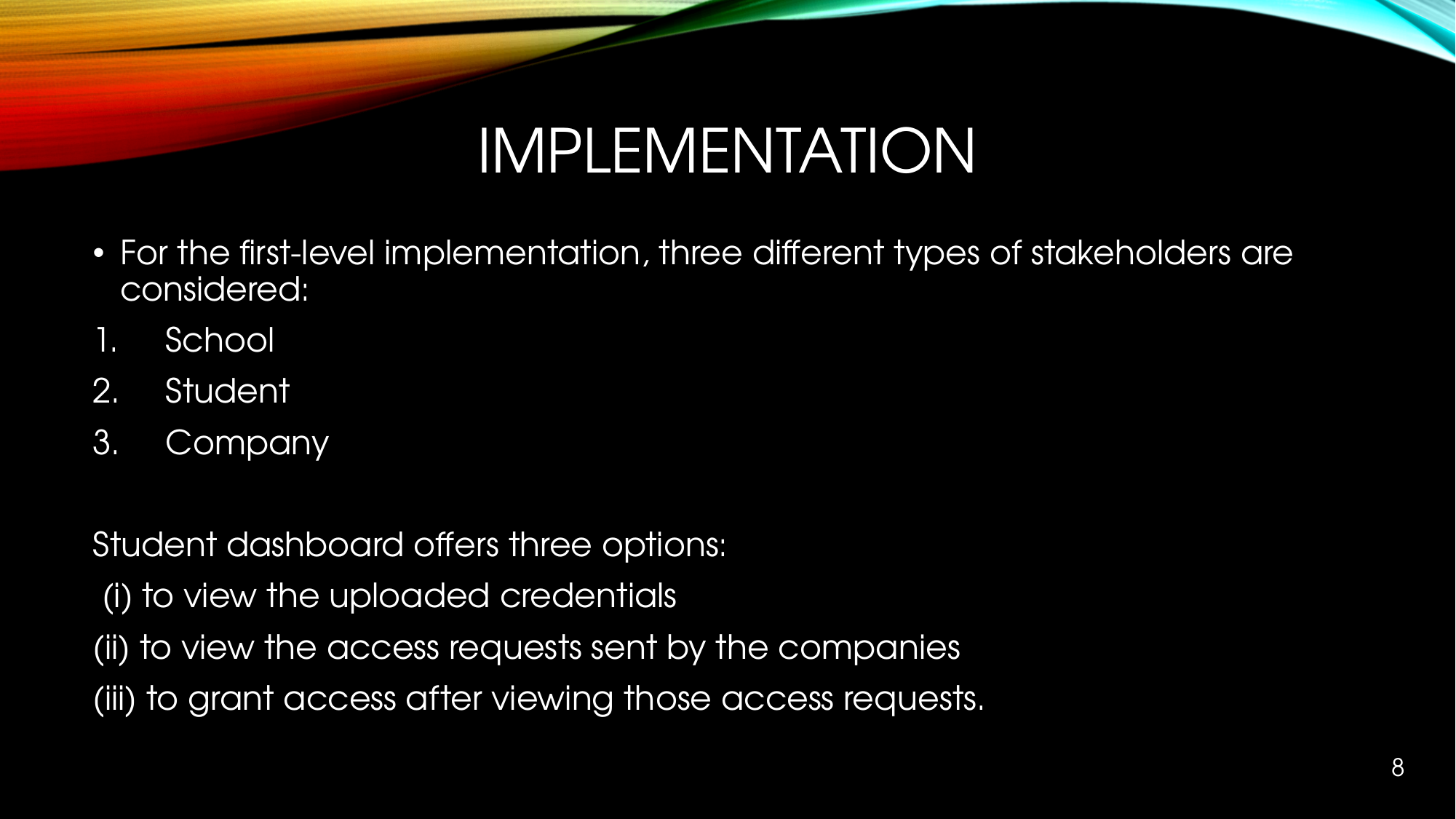

# implementation
For the first-level implementation, three different types of stakeholders are considered:
  School
  Student
  Company

Student dashboard offers three options:
 (i) to view the uploaded credentials
(ii) to view the access requests sent by the companies
(iii) to grant access after viewing those access requests.
8